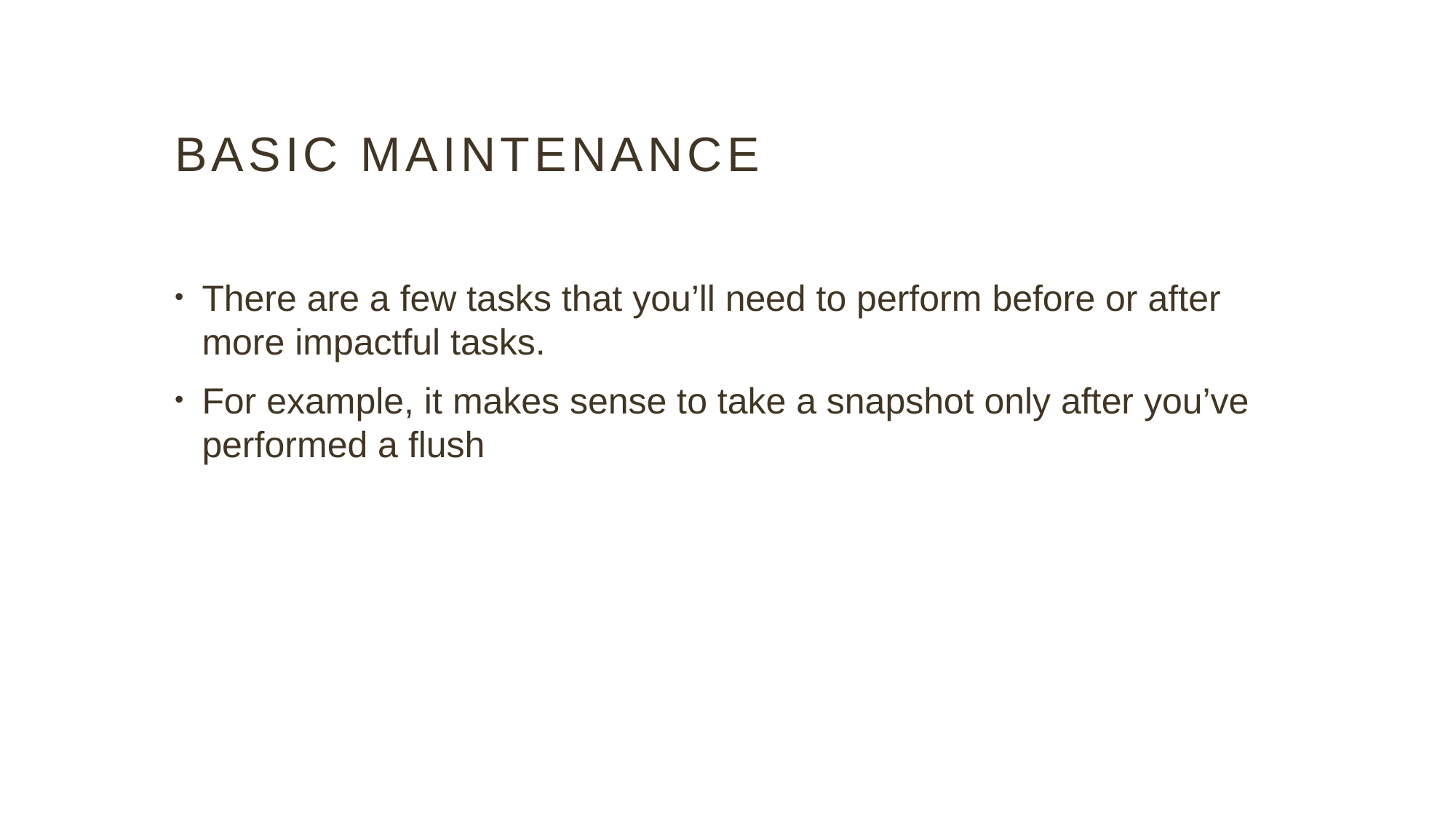

# Basic Maintenance
There are a few tasks that you’ll need to perform before or after more impactful tasks.
For example, it makes sense to take a snapshot only after you’ve performed a flush